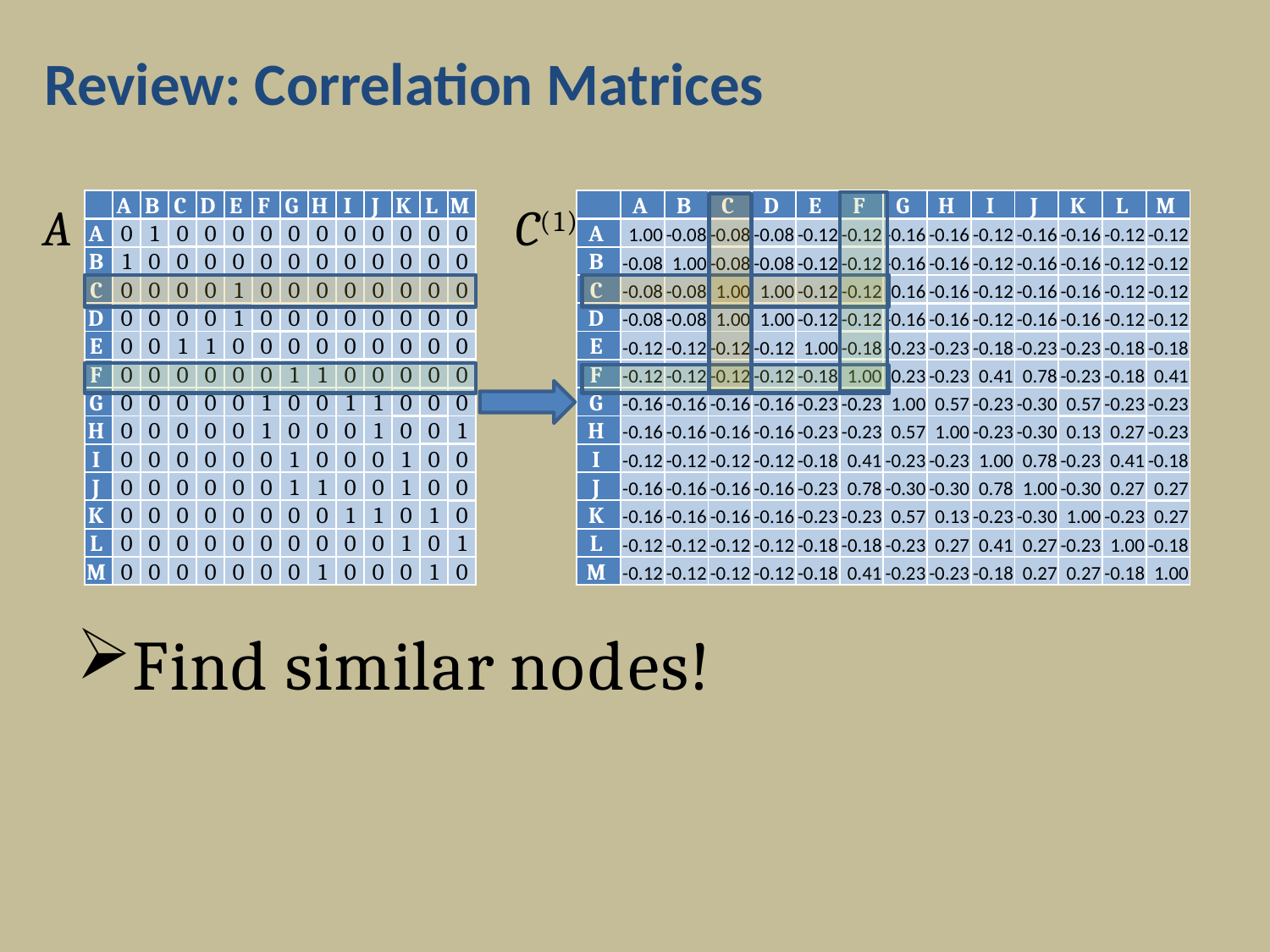

# Review: Correlation Matrices
A
|  | A | B | C | D | E | F | G | H | I | J | K | L | M |
| --- | --- | --- | --- | --- | --- | --- | --- | --- | --- | --- | --- | --- | --- |
| A | 0 | 1 | 0 | 0 | 0 | 0 | 0 | 0 | 0 | 0 | 0 | 0 | 0 |
| B | 1 | 0 | 0 | 0 | 0 | 0 | 0 | 0 | 0 | 0 | 0 | 0 | 0 |
| C | 0 | 0 | 0 | 0 | 1 | 0 | 0 | 0 | 0 | 0 | 0 | 0 | 0 |
| D | 0 | 0 | 0 | 0 | 1 | 0 | 0 | 0 | 0 | 0 | 0 | 0 | 0 |
| E | 0 | 0 | 1 | 1 | 0 | 0 | 0 | 0 | 0 | 0 | 0 | 0 | 0 |
| F | 0 | 0 | 0 | 0 | 0 | 0 | 1 | 1 | 0 | 0 | 0 | 0 | 0 |
| G | 0 | 0 | 0 | 0 | 0 | 1 | 0 | 0 | 1 | 1 | 0 | 0 | 0 |
| H | 0 | 0 | 0 | 0 | 0 | 1 | 0 | 0 | 0 | 1 | 0 | 0 | 1 |
| I | 0 | 0 | 0 | 0 | 0 | 0 | 1 | 0 | 0 | 0 | 1 | 0 | 0 |
| J | 0 | 0 | 0 | 0 | 0 | 0 | 1 | 1 | 0 | 0 | 1 | 0 | 0 |
| K | 0 | 0 | 0 | 0 | 0 | 0 | 0 | 0 | 1 | 1 | 0 | 1 | 0 |
| L | 0 | 0 | 0 | 0 | 0 | 0 | 0 | 0 | 0 | 0 | 1 | 0 | 1 |
| M | 0 | 0 | 0 | 0 | 0 | 0 | 0 | 1 | 0 | 0 | 0 | 1 | 0 |
C(1)
|  | A | B | C | D | E | F | G | H | I | J | K | L | M |
| --- | --- | --- | --- | --- | --- | --- | --- | --- | --- | --- | --- | --- | --- |
| A | 1.00 | -0.08 | -0.08 | -0.08 | -0.12 | -0.12 | -0.16 | -0.16 | -0.12 | -0.16 | -0.16 | -0.12 | -0.12 |
| B | -0.08 | 1.00 | -0.08 | -0.08 | -0.12 | -0.12 | -0.16 | -0.16 | -0.12 | -0.16 | -0.16 | -0.12 | -0.12 |
| C | -0.08 | -0.08 | 1.00 | 1.00 | -0.12 | -0.12 | -0.16 | -0.16 | -0.12 | -0.16 | -0.16 | -0.12 | -0.12 |
| D | -0.08 | -0.08 | 1.00 | 1.00 | -0.12 | -0.12 | -0.16 | -0.16 | -0.12 | -0.16 | -0.16 | -0.12 | -0.12 |
| E | -0.12 | -0.12 | -0.12 | -0.12 | 1.00 | -0.18 | -0.23 | -0.23 | -0.18 | -0.23 | -0.23 | -0.18 | -0.18 |
| F | -0.12 | -0.12 | -0.12 | -0.12 | -0.18 | 1.00 | -0.23 | -0.23 | 0.41 | 0.78 | -0.23 | -0.18 | 0.41 |
| G | -0.16 | -0.16 | -0.16 | -0.16 | -0.23 | -0.23 | 1.00 | 0.57 | -0.23 | -0.30 | 0.57 | -0.23 | -0.23 |
| H | -0.16 | -0.16 | -0.16 | -0.16 | -0.23 | -0.23 | 0.57 | 1.00 | -0.23 | -0.30 | 0.13 | 0.27 | -0.23 |
| I | -0.12 | -0.12 | -0.12 | -0.12 | -0.18 | 0.41 | -0.23 | -0.23 | 1.00 | 0.78 | -0.23 | 0.41 | -0.18 |
| J | -0.16 | -0.16 | -0.16 | -0.16 | -0.23 | 0.78 | -0.30 | -0.30 | 0.78 | 1.00 | -0.30 | 0.27 | 0.27 |
| K | -0.16 | -0.16 | -0.16 | -0.16 | -0.23 | -0.23 | 0.57 | 0.13 | -0.23 | -0.30 | 1.00 | -0.23 | 0.27 |
| L | -0.12 | -0.12 | -0.12 | -0.12 | -0.18 | -0.18 | -0.23 | 0.27 | 0.41 | 0.27 | -0.23 | 1.00 | -0.18 |
| M | -0.12 | -0.12 | -0.12 | -0.12 | -0.18 | 0.41 | -0.23 | -0.23 | -0.18 | 0.27 | 0.27 | -0.18 | 1.00 |

Find similar nodes!